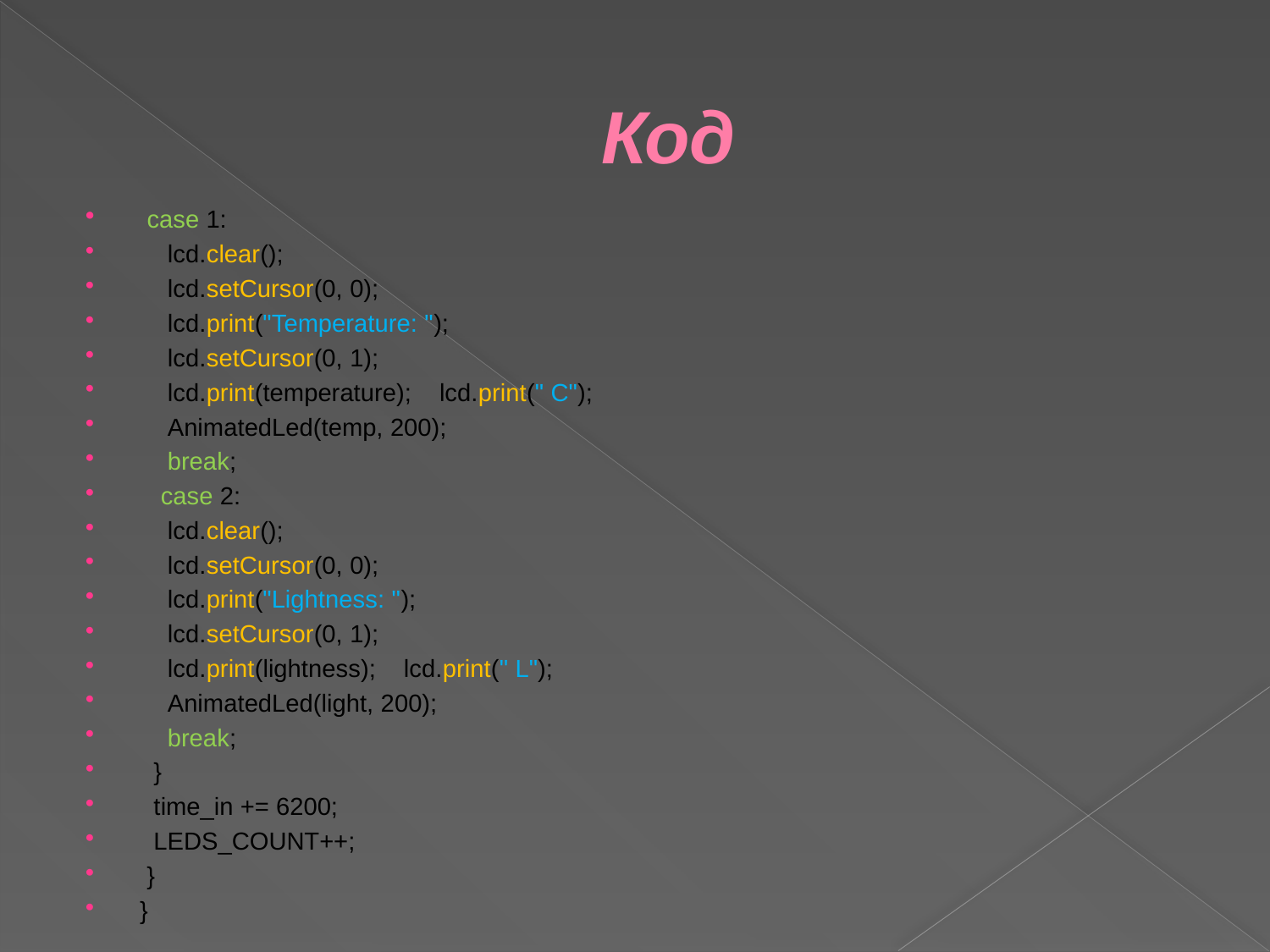

# Код
 case 1:
    lcd.clear();
    lcd.setCursor(0, 0);
    lcd.print("Temperature: ");
    lcd.setCursor(0, 1);
    lcd.print(temperature);    lcd.print(" C");
    AnimatedLed(temp, 200);
    break;
   case 2:
    lcd.clear();
    lcd.setCursor(0, 0);
    lcd.print("Lightness: ");
    lcd.setCursor(0, 1);
    lcd.print(lightness);    lcd.print(" L");
    AnimatedLed(light, 200);
    break;
  }
  time_in += 6200;
  LEDS_COUNT++;
 }
}